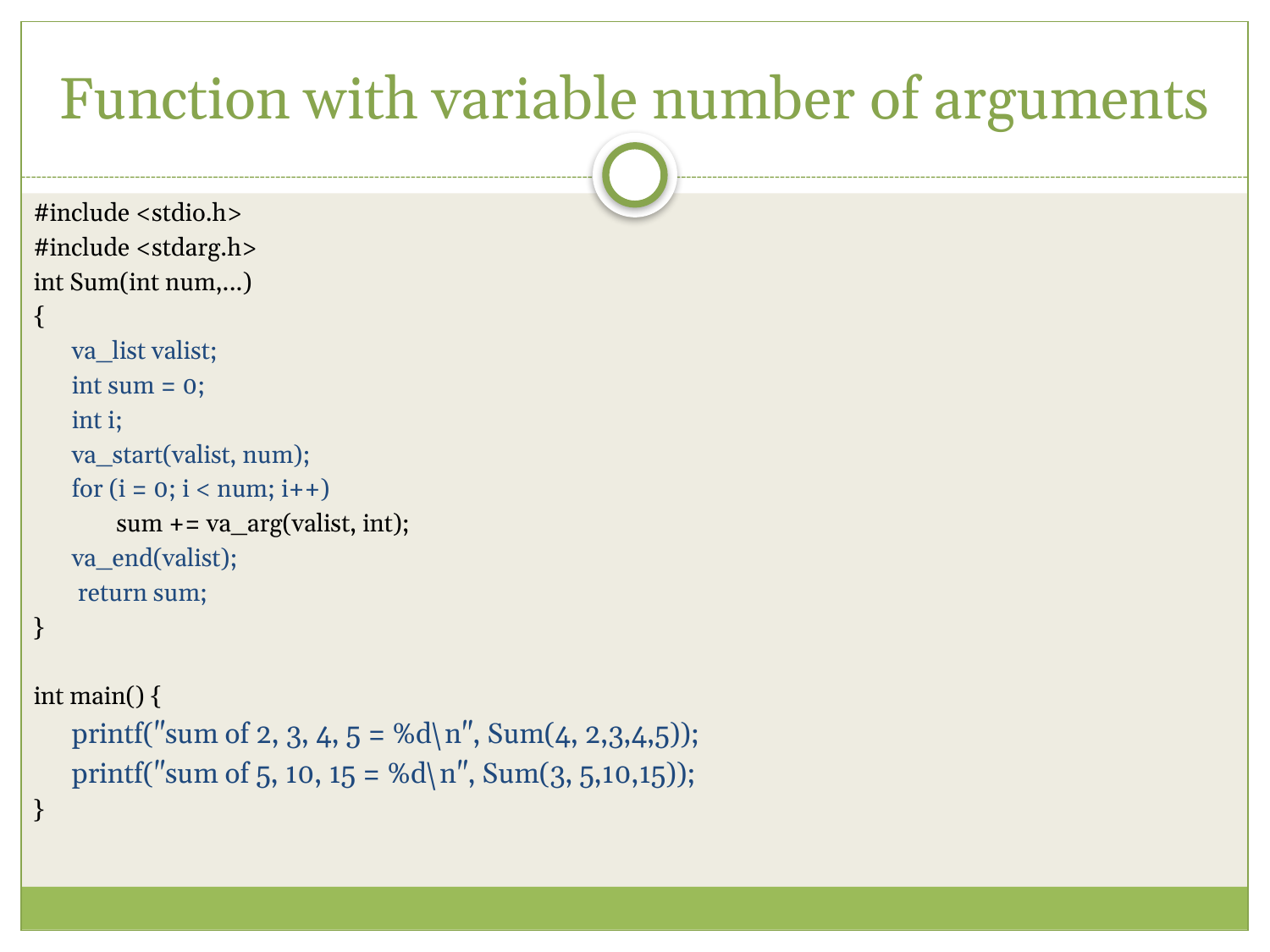

# Function with variable number of arguments
#include <stdio.h>
#include <stdarg.h>
int Sum(int num,...)
{
va_list valist;
int sum = 0;
int i;
va_start(valist, num);
for (i = 0; i < num; i++)
sum += va_arg(valist, int);
va_end(valist);
 return sum;
}

int main() {
printf("sum of 2, 3, 4, 5 = %d\n", Sum(4, 2,3,4,5));
printf("sum of 5, 10, 15 = %d\n", Sum(3, 5,10,15));
}